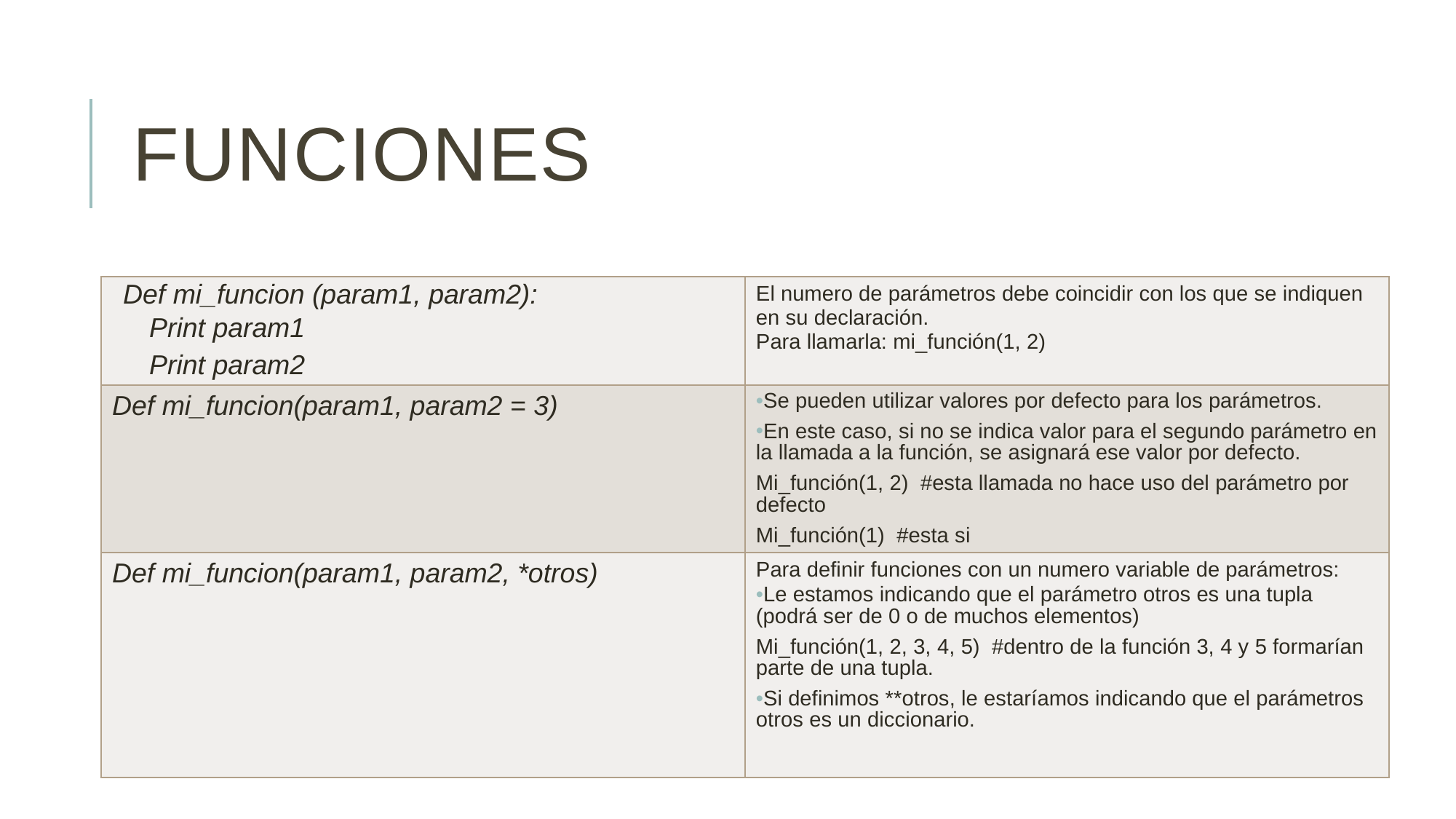

# Funciones
| Def mi\_funcion (param1, param2): Print param1 Print param2 | El numero de parámetros debe coincidir con los que se indiquen en su declaración. Para llamarla: mi\_función(1, 2) |
| --- | --- |
| Def mi\_funcion(param1, param2 = 3) | Se pueden utilizar valores por defecto para los parámetros. En este caso, si no se indica valor para el segundo parámetro en la llamada a la función, se asignará ese valor por defecto. Mi\_función(1, 2) #esta llamada no hace uso del parámetro por defecto Mi\_función(1) #esta si |
| Def mi\_funcion(param1, param2, \*otros) | Para definir funciones con un numero variable de parámetros: Le estamos indicando que el parámetro otros es una tupla (podrá ser de 0 o de muchos elementos) Mi\_función(1, 2, 3, 4, 5) #dentro de la función 3, 4 y 5 formarían parte de una tupla. Si definimos \*\*otros, le estaríamos indicando que el parámetros otros es un diccionario. |